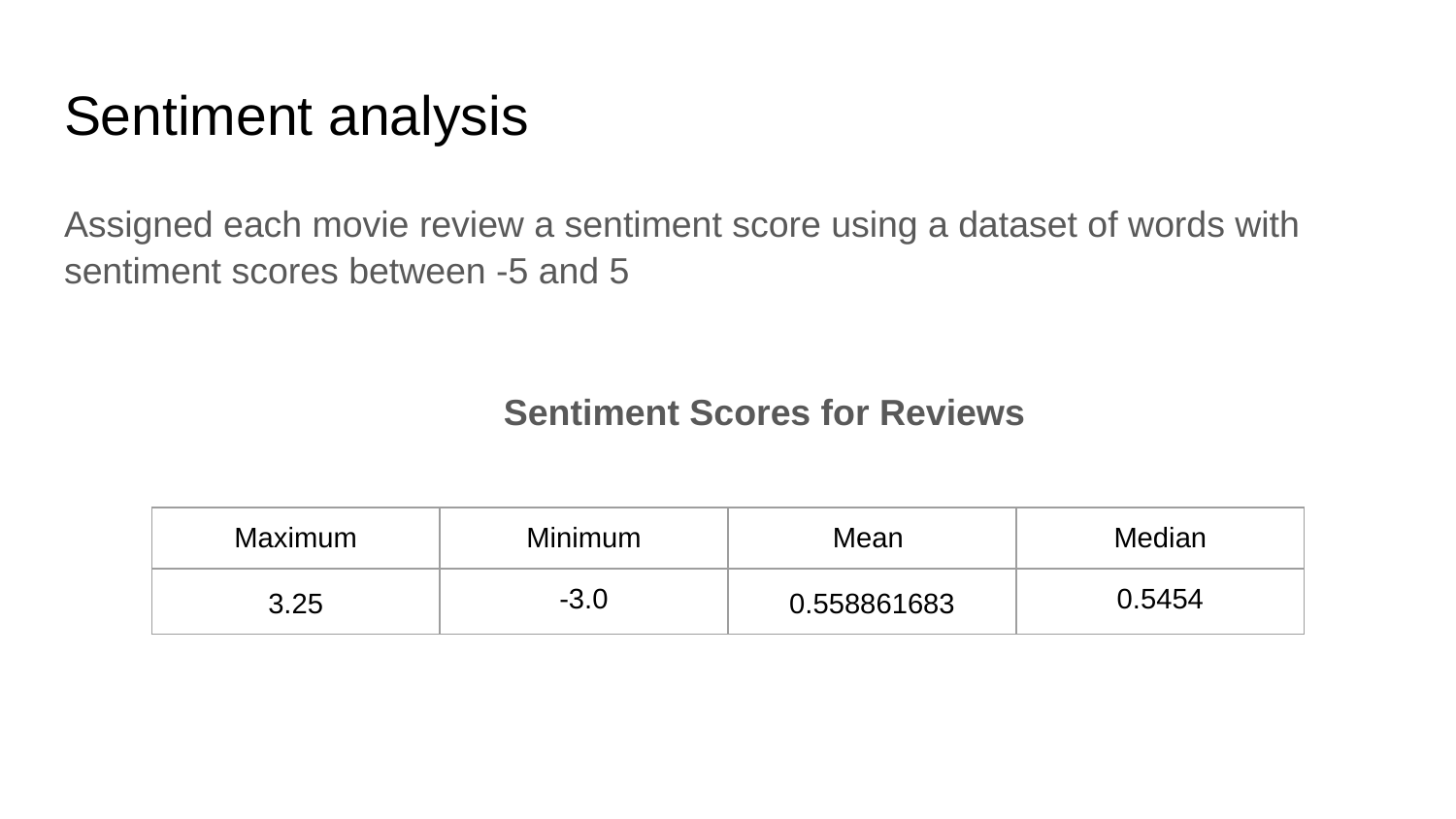

# Sentiment analysis
Assigned each movie review a sentiment score using a dataset of words with sentiment scores between -5 and 5

Sentiment Scores for Reviews

| Maximum | Minimum | Mean | Median |
| --- | --- | --- | --- |
| 3.25 | -3.0 | 0.558861683 | 0.5454 |